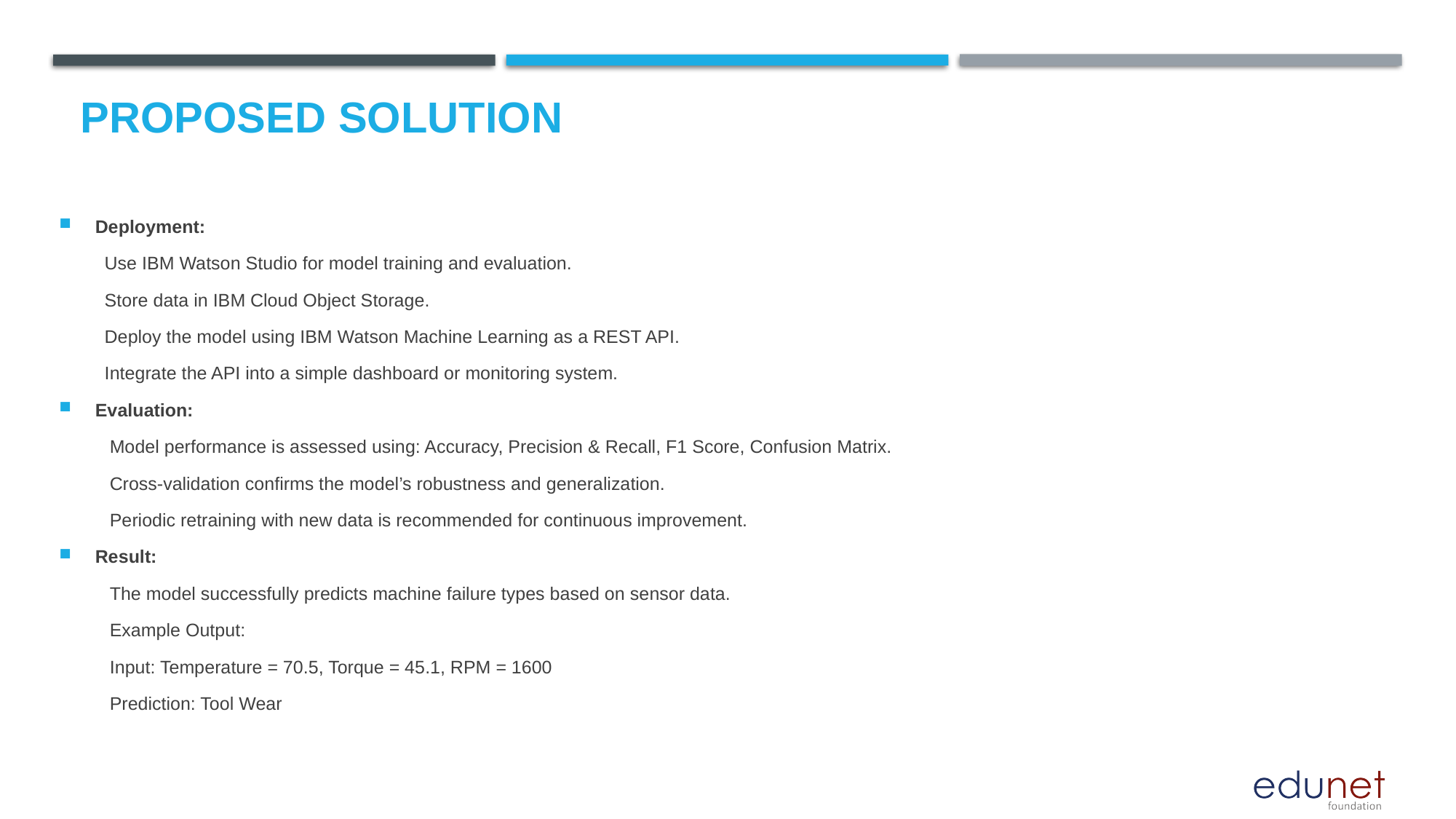

# Proposed Solution
Deployment:
         Use IBM Watson Studio for model training and evaluation.
         Store data in IBM Cloud Object Storage.
         Deploy the model using IBM Watson Machine Learning as a REST API.
         Integrate the API into a simple dashboard or monitoring system.
Evaluation:
          Model performance is assessed using: Accuracy, Precision & Recall, F1 Score, Confusion Matrix.
          Cross-validation confirms the model’s robustness and generalization.
          Periodic retraining with new data is recommended for continuous improvement.
Result:
          The model successfully predicts machine failure types based on sensor data.
          Example Output:
          Input: Temperature = 70.5, Torque = 45.1, RPM = 1600
          Prediction: Tool Wear